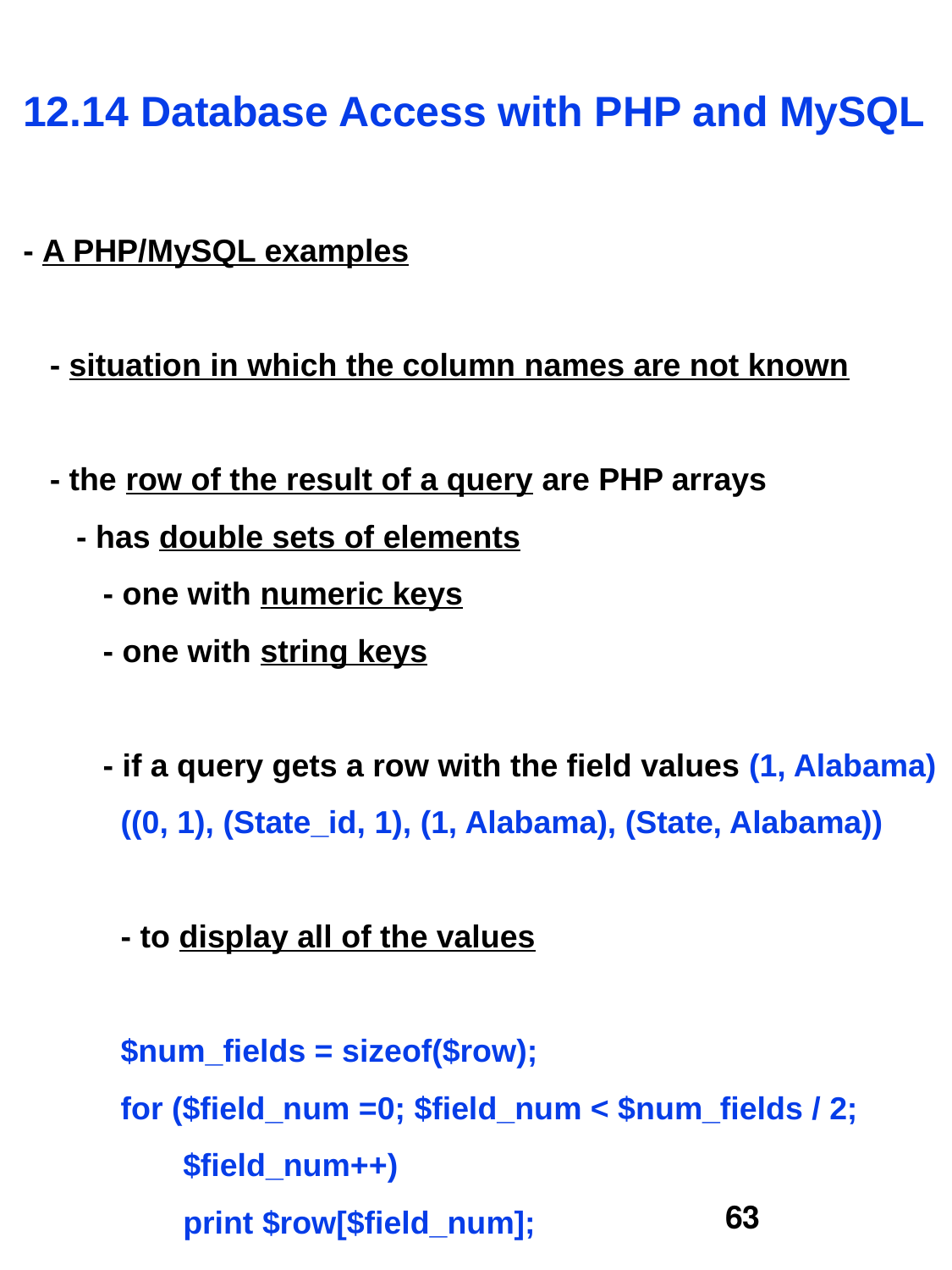

12.14 Database Access with PHP and MySQL

- A PHP/MySQL examples

   - situation in which the column names are not known

   - the row of the result of a query are PHP arrays
      - has double sets of elements
         - one with numeric keys
         - one with string keys

         - if a query gets a row with the field values (1, Alabama)
           ((0, 1), (State_id, 1), (1, Alabama), (State, Alabama))

           - to display all of the values

           $num_fields = sizeof($row);
           for ($field_num =0; $field_num < $num_fields / 2;
                  $field_num++)
                  print $row[$field_num];